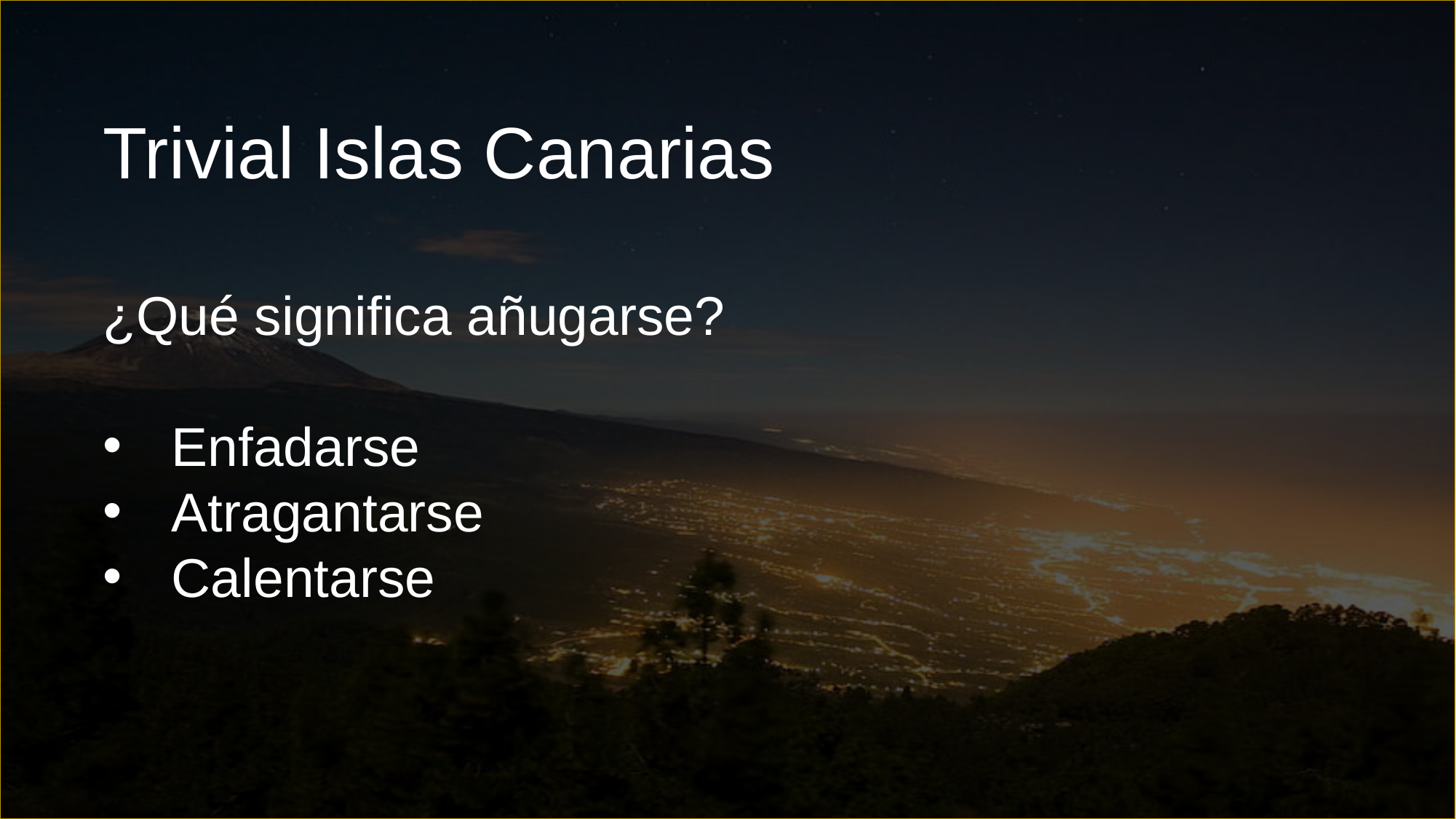

Trivial Islas Canarias

¿Qué significa añugarse?

Enfadarse
Atragantarse
Calentarse